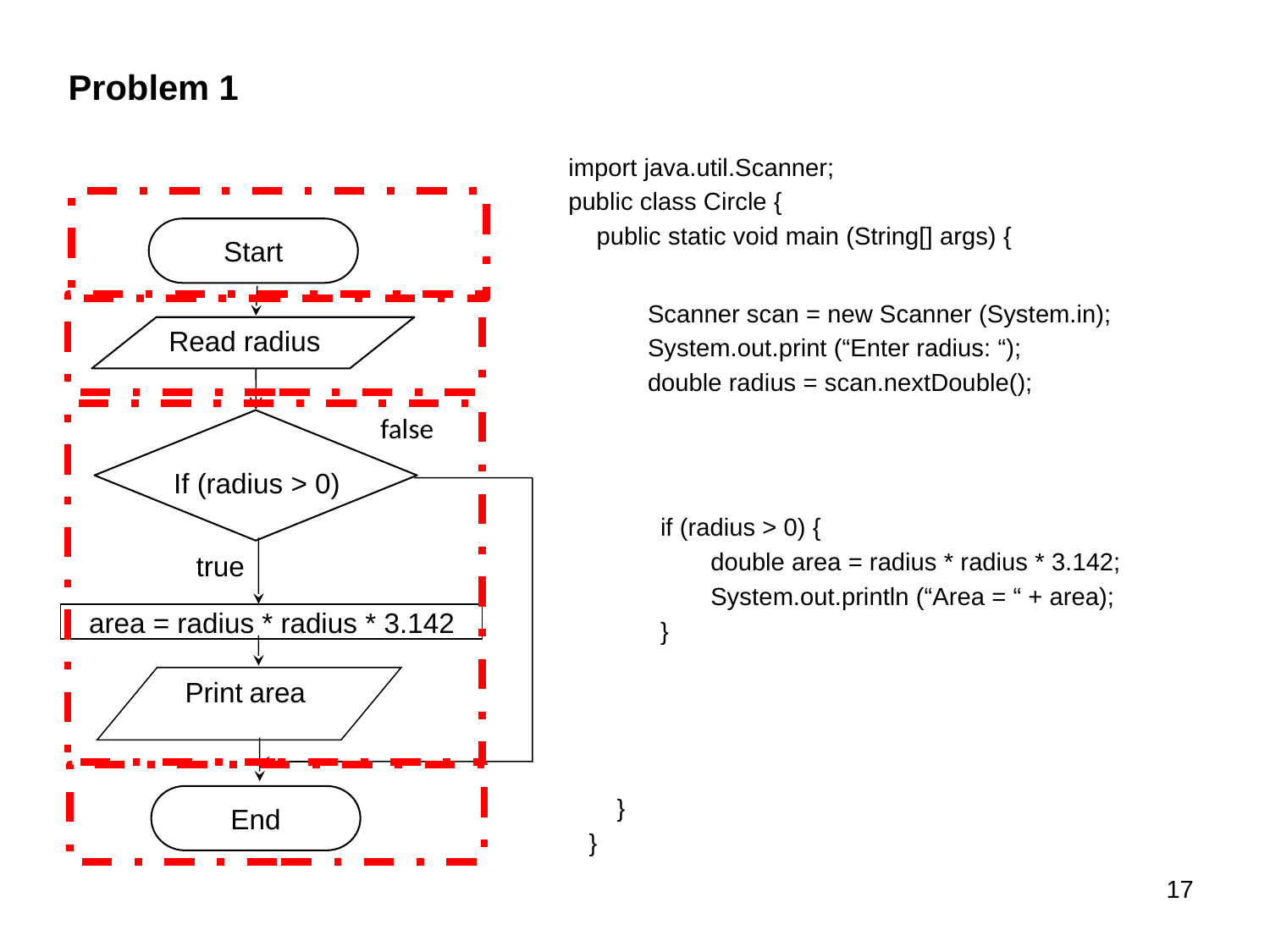

# Problem 1
import java.util.Scanner;
public class Circle {
    public static void main (String[] args) {

Start

Read radius

false

If (radius > 0)

true
area = radius * radius * 3.142

Print area

End
Scanner scan = new Scanner (System.in);
System.out.print (“Enter radius: “);
double radius = scan.nextDouble();

if (radius > 0) {
double area = radius * radius * 3.142;
System.out.println (“Area = “ + area);
}

    }
}

17